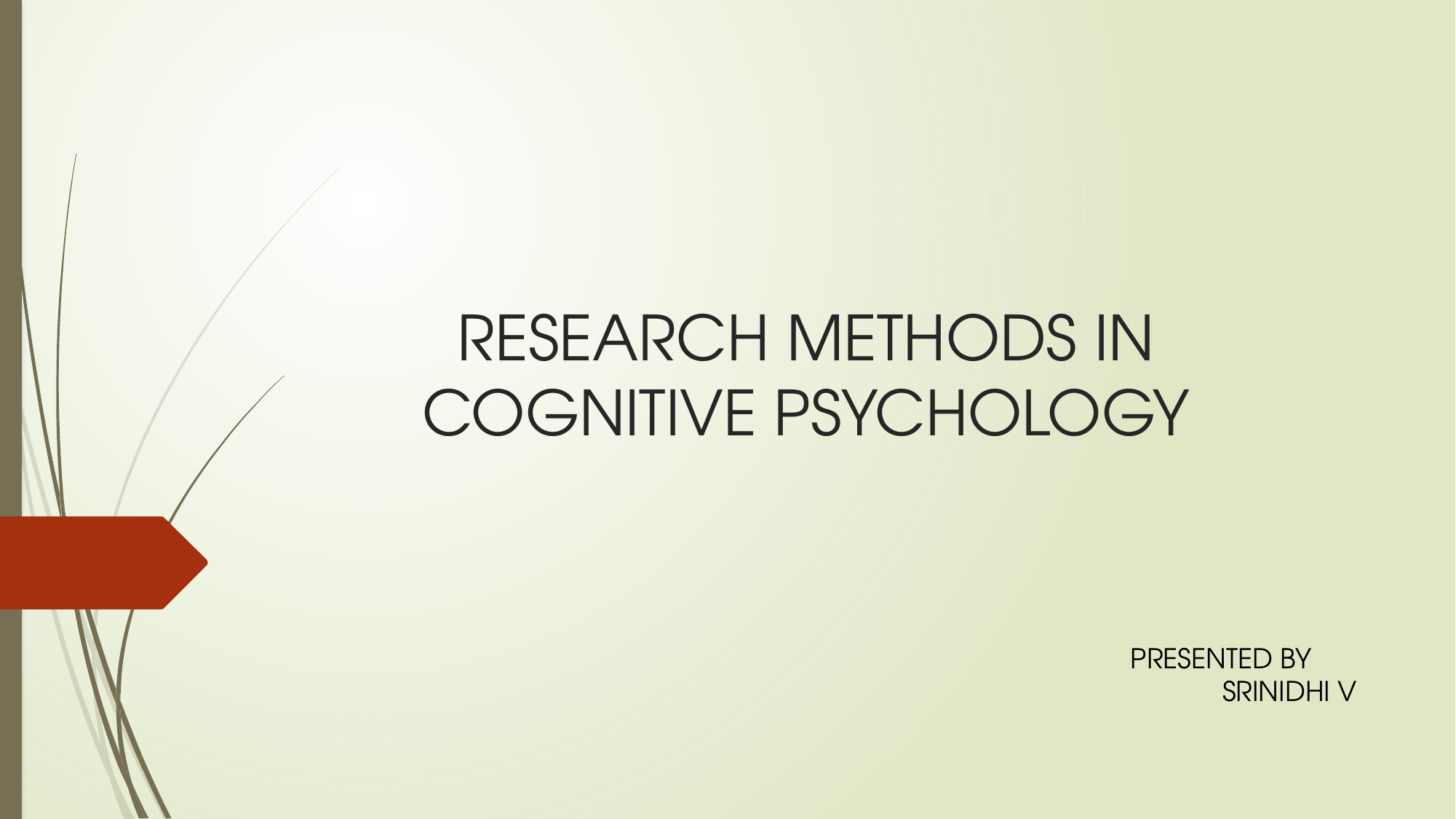

# RESEARCH METHODS IN COGNITIVE PSYCHOLOGY
PRESENTED BY
            SRINIDHI V